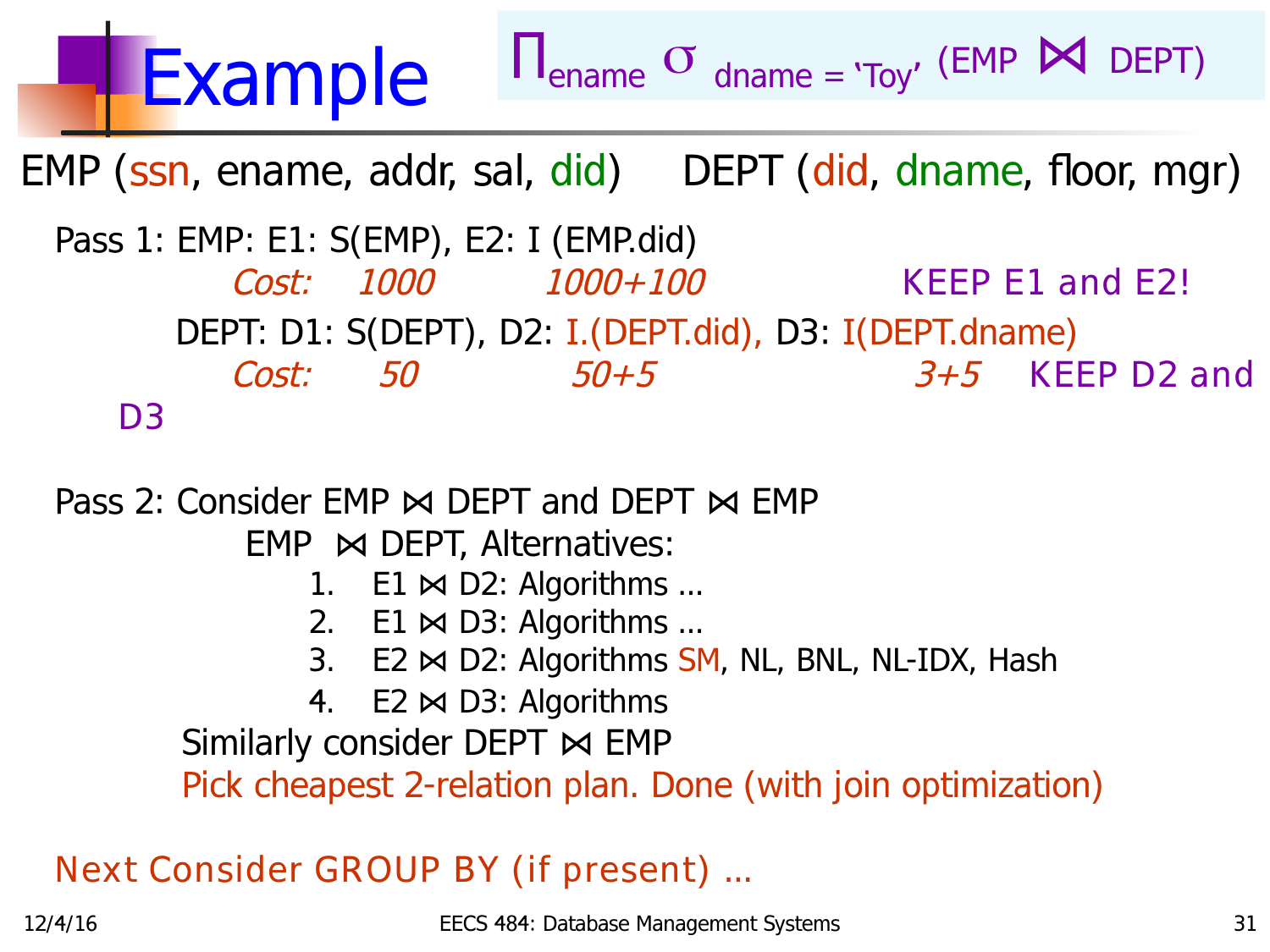

# Example
∏ename σ dname = ‘Toy’ (EMP ⋈ DEPT)
EMP (ssn, ename, addr, sal, did)
DEPT (did, dname, floor, mgr)
Pass 1: EMP: E1: S(EMP), E2: I (EMP.did)
                Cost:    1000          1000+100 		  KEEP E1 and E2!
           DEPT: D1: S(DEPT), D2: I.(DEPT.did), D3: I(DEPT.dname)
                Cost:      50              50+5 		   3+5	  KEEP D2 and D3

Pass 2: Consider EMP ⋈ DEPT and DEPT ⋈ EMP
		EMP  ⋈ DEPT, Alternatives:
E1 ⋈ D2: Algorithms …
E1 ⋈ D3: Algorithms …
E2 ⋈ D2: Algorithms SM, NL, BNL, NL-IDX, Hash
E2 ⋈ D3: Algorithms
	Similarly consider DEPT ⋈ EMP
	Pick cheapest 2-relation plan. Done (with join optimization)

Next Consider GROUP BY (if present) …
12/4/16
EECS 484: Database Management Systems
31